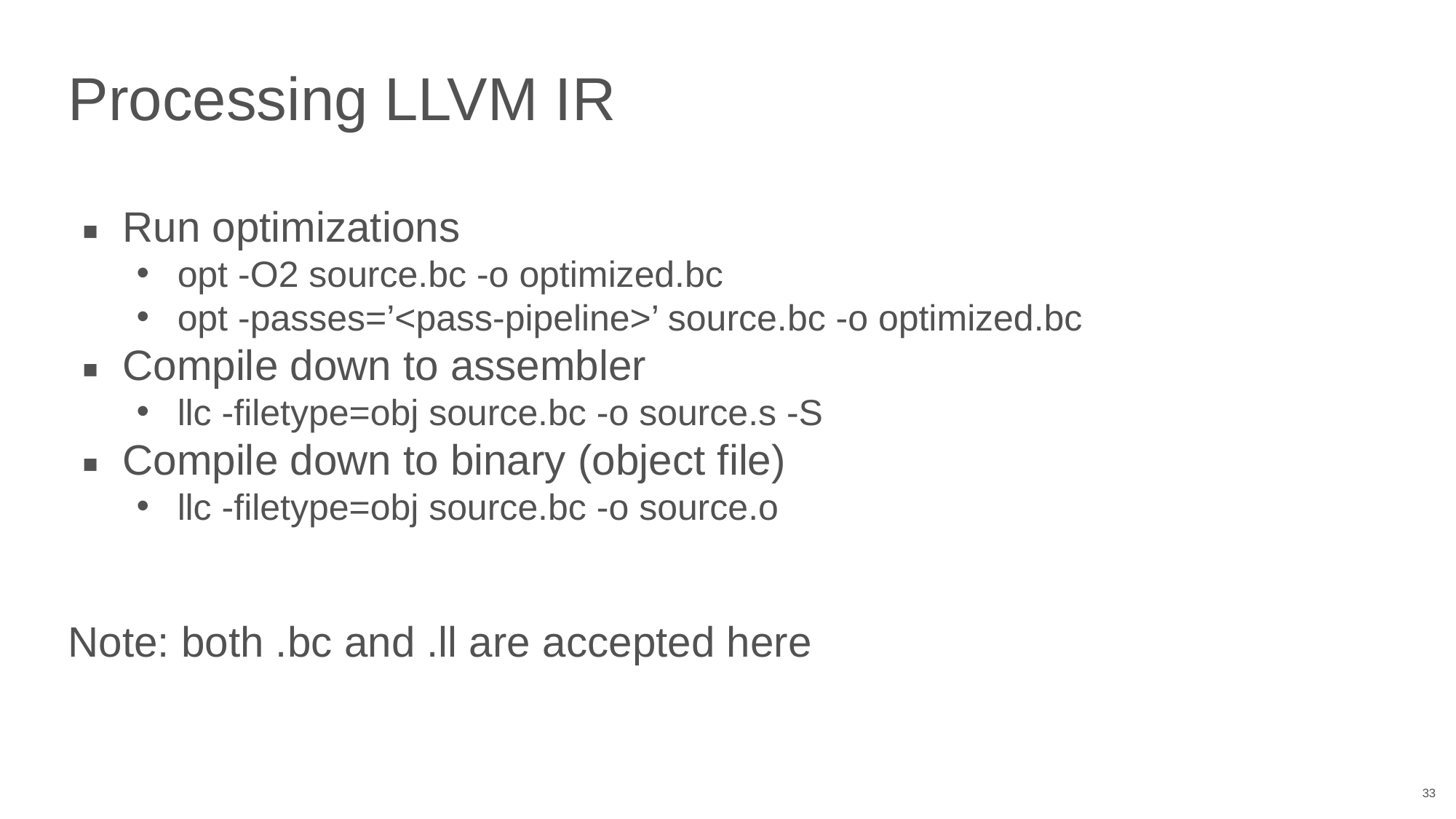

# Processing LLVM IR
Run optimizations
opt -O2 source.bc -o optimized.bc
opt -passes=’<pass-pipeline>’ source.bc -o optimized.bc
Compile down to assembler
llc -filetype=obj source.bc -o source.s -S
Compile down to binary (object file)
llc -filetype=obj source.bc -o source.o

Note: both .bc and .ll are accepted here